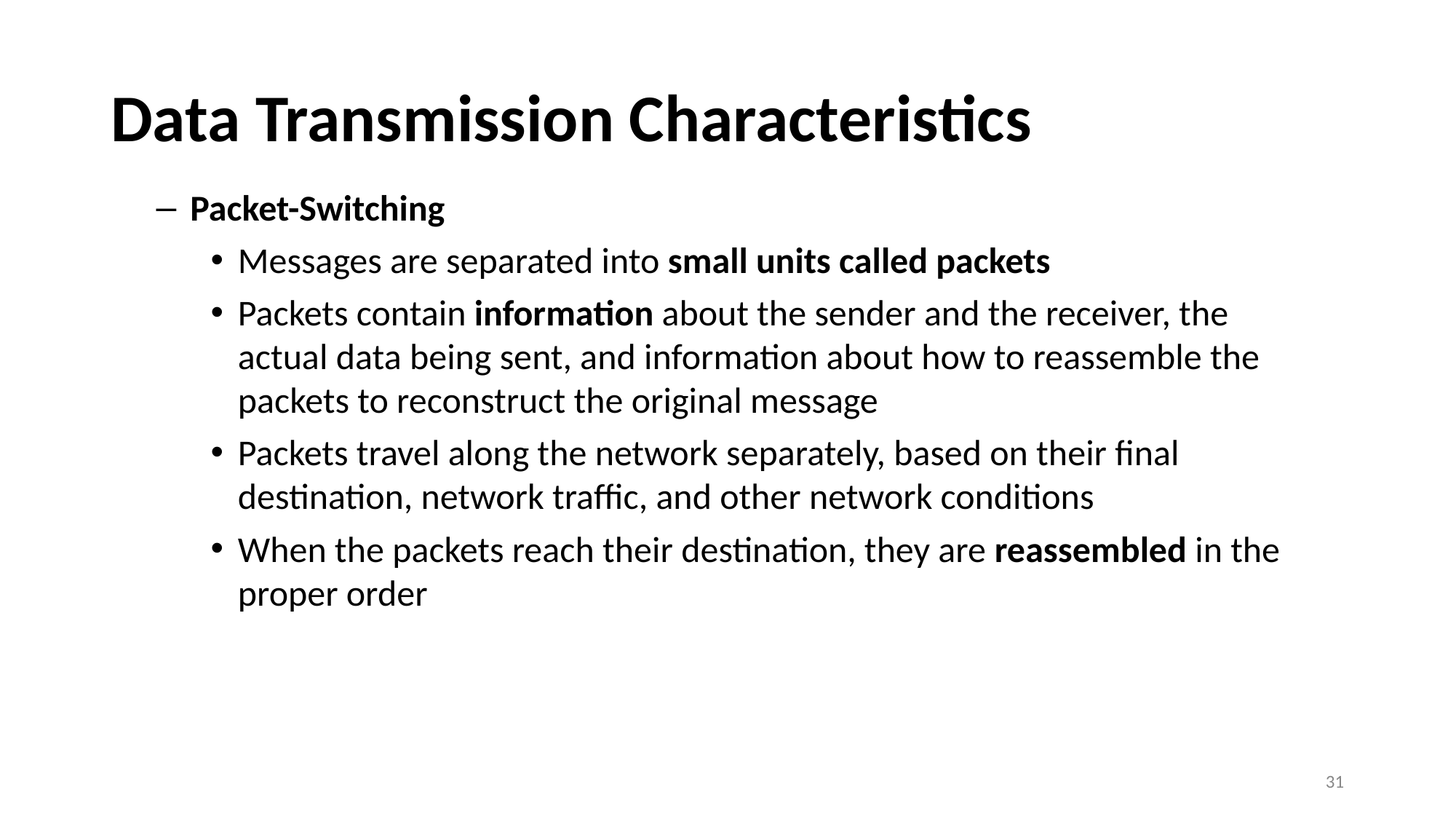

# Data Transmission Characteristics
Packet-Switching
Messages are separated into small units called packets
Packets contain information about the sender and the receiver, the actual data being sent, and information about how to reassemble the packets to reconstruct the original message
Packets travel along the network separately, based on their final destination, network traffic, and other network conditions
When the packets reach their destination, they are reassembled in the proper order
31